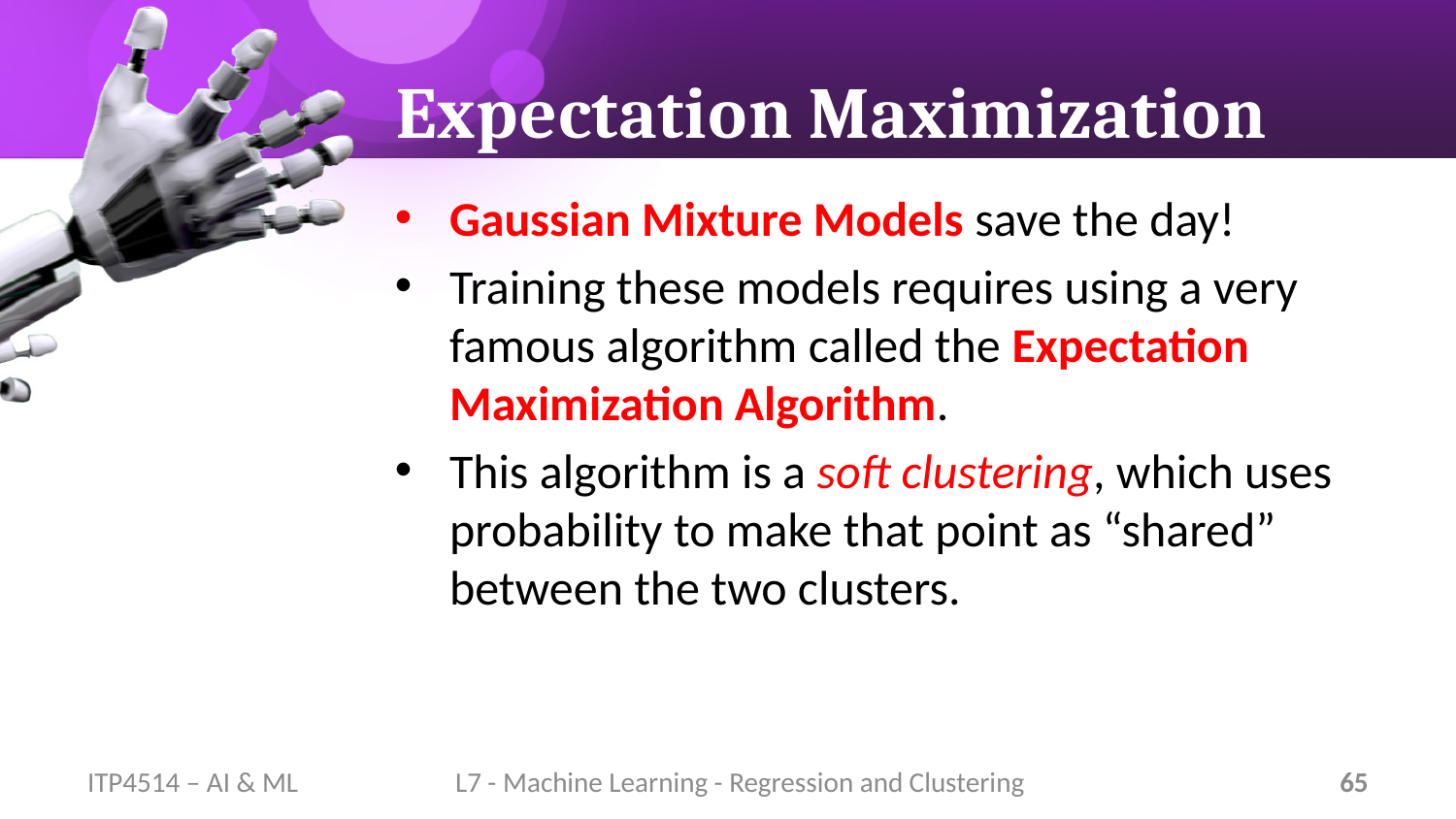

# Expectation Maximization
Gaussian Mixture Models save the day!
Training these models requires using a very famous algorithm called the Expectation Maximization Algorithm.
This algorithm is a soft clustering, which uses probability to make that point as “shared” between the two clusters.
ITP4514 – AI & ML
L7 - Machine Learning - Regression and Clustering
65